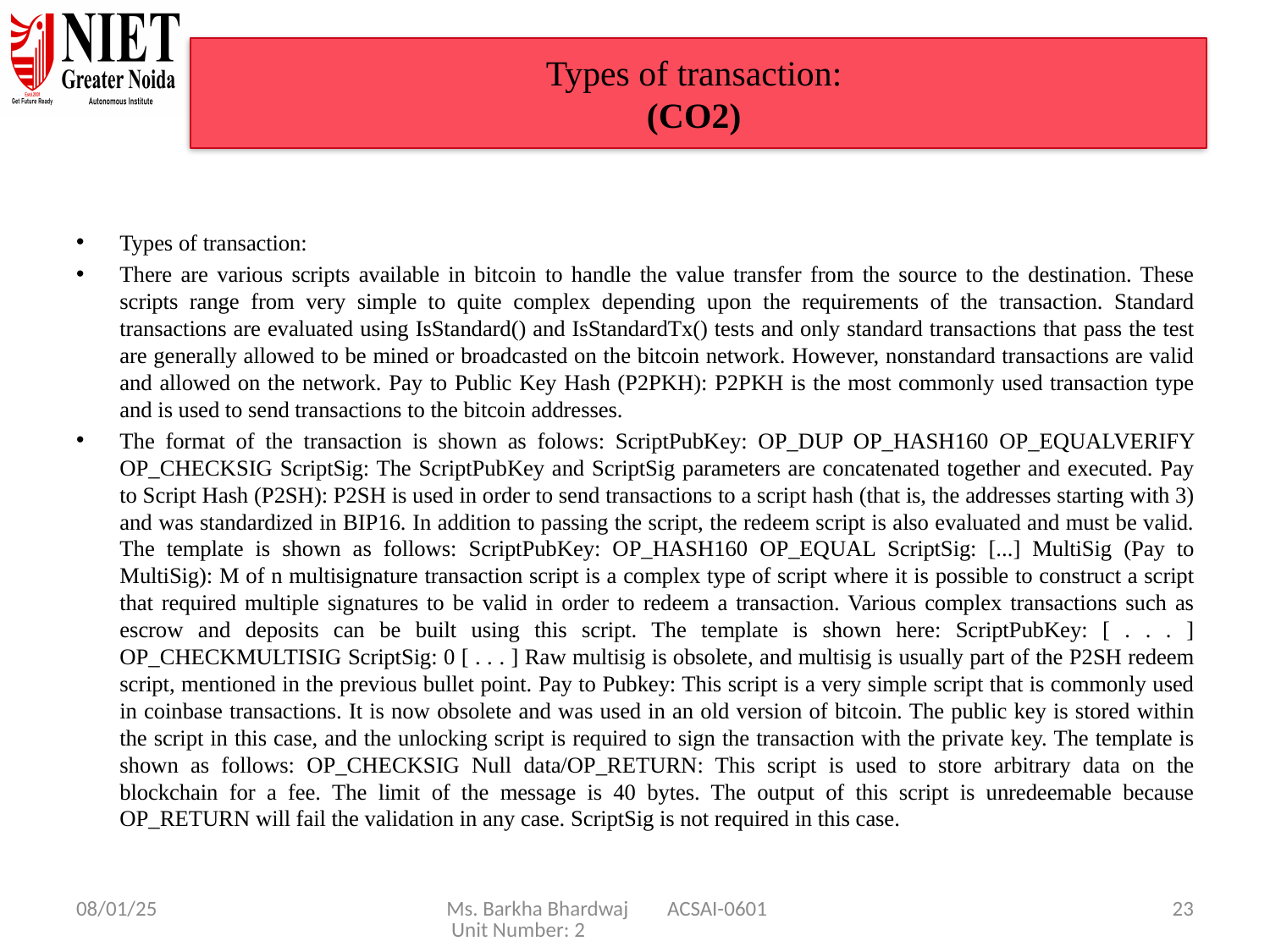

# Types of transaction: (CO2)
Types of transaction:
There are various scripts available in bitcoin to handle the value transfer from the source to the destination. These scripts range from very simple to quite complex depending upon the requirements of the transaction. Standard transactions are evaluated using IsStandard() and IsStandardTx() tests and only standard transactions that pass the test are generally allowed to be mined or broadcasted on the bitcoin network. However, nonstandard transactions are valid and allowed on the network. Pay to Public Key Hash (P2PKH): P2PKH is the most commonly used transaction type and is used to send transactions to the bitcoin addresses.
The format of the transaction is shown as folows: ScriptPubKey: OP_DUP OP_HASH160 OP_EQUALVERIFY OP_CHECKSIG ScriptSig: The ScriptPubKey and ScriptSig parameters are concatenated together and executed. Pay to Script Hash (P2SH): P2SH is used in order to send transactions to a script hash (that is, the addresses starting with 3) and was standardized in BIP16. In addition to passing the script, the redeem script is also evaluated and must be valid. The template is shown as follows: ScriptPubKey: OP_HASH160 OP_EQUAL ScriptSig: [...] MultiSig (Pay to MultiSig): M of n multisignature transaction script is a complex type of script where it is possible to construct a script that required multiple signatures to be valid in order to redeem a transaction. Various complex transactions such as escrow and deposits can be built using this script. The template is shown here: ScriptPubKey: [ . . . ] OP_CHECKMULTISIG ScriptSig: 0 [ . . . ] Raw multisig is obsolete, and multisig is usually part of the P2SH redeem script, mentioned in the previous bullet point. Pay to Pubkey: This script is a very simple script that is commonly used in coinbase transactions. It is now obsolete and was used in an old version of bitcoin. The public key is stored within the script in this case, and the unlocking script is required to sign the transaction with the private key. The template is shown as follows: OP_CHECKSIG Null data/OP_RETURN: This script is used to store arbitrary data on the blockchain for a fee. The limit of the message is 40 bytes. The output of this script is unredeemable because OP_RETURN will fail the validation in any case. ScriptSig is not required in this case.
08/01/25
Ms. Barkha Bhardwaj        ACSAI-0601            Unit Number: 2
23